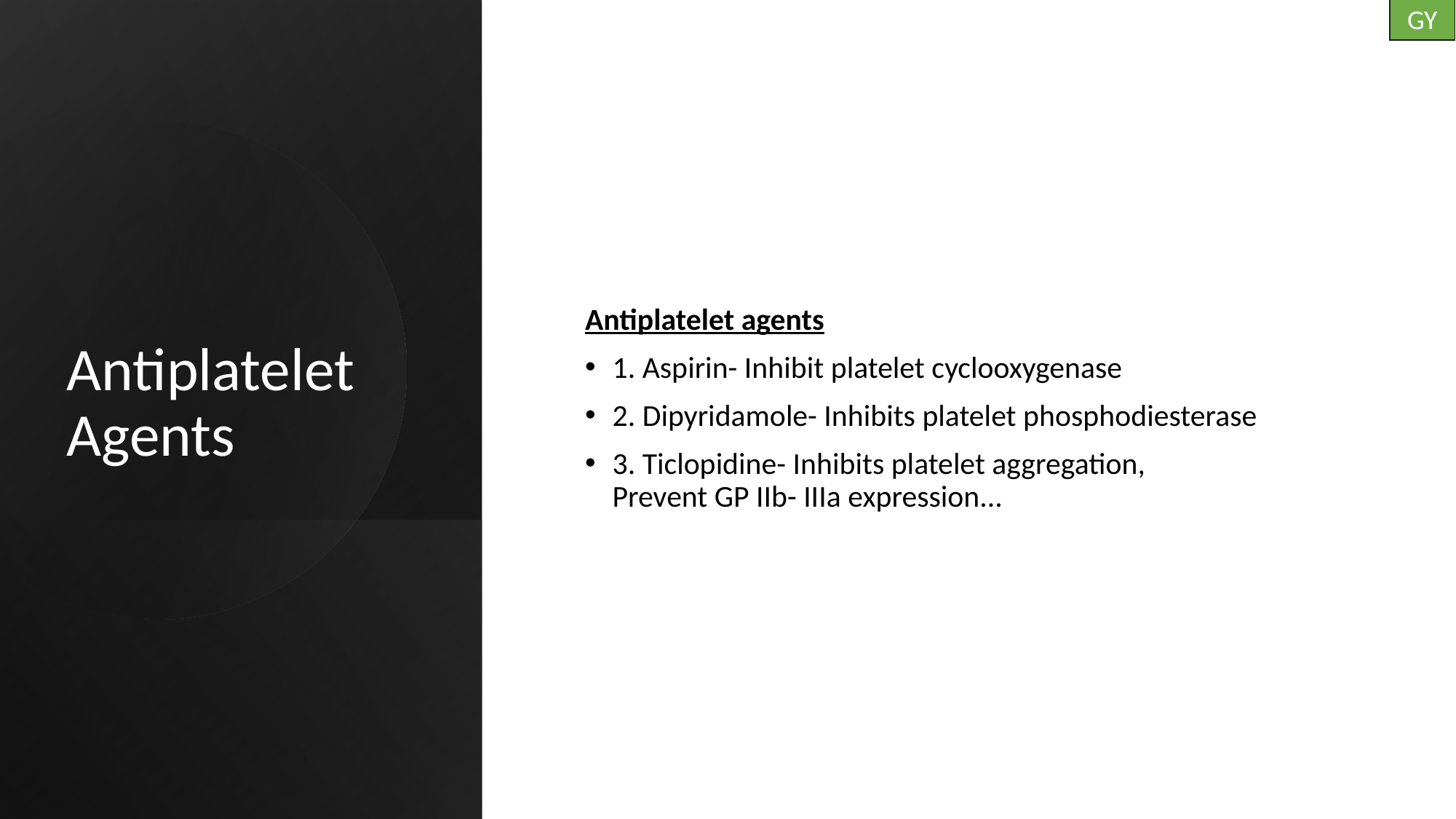

GY
# Antiplatelet Agents
Antiplatelet agents
1. Aspirin- Inhibit platelet cyclooxygenase
2. Dipyridamole- Inhibits platelet phosphodiesterase
3. Ticlopidine- Inhibits platelet aggregation,
Prevent GP IIb- IIIa expression...